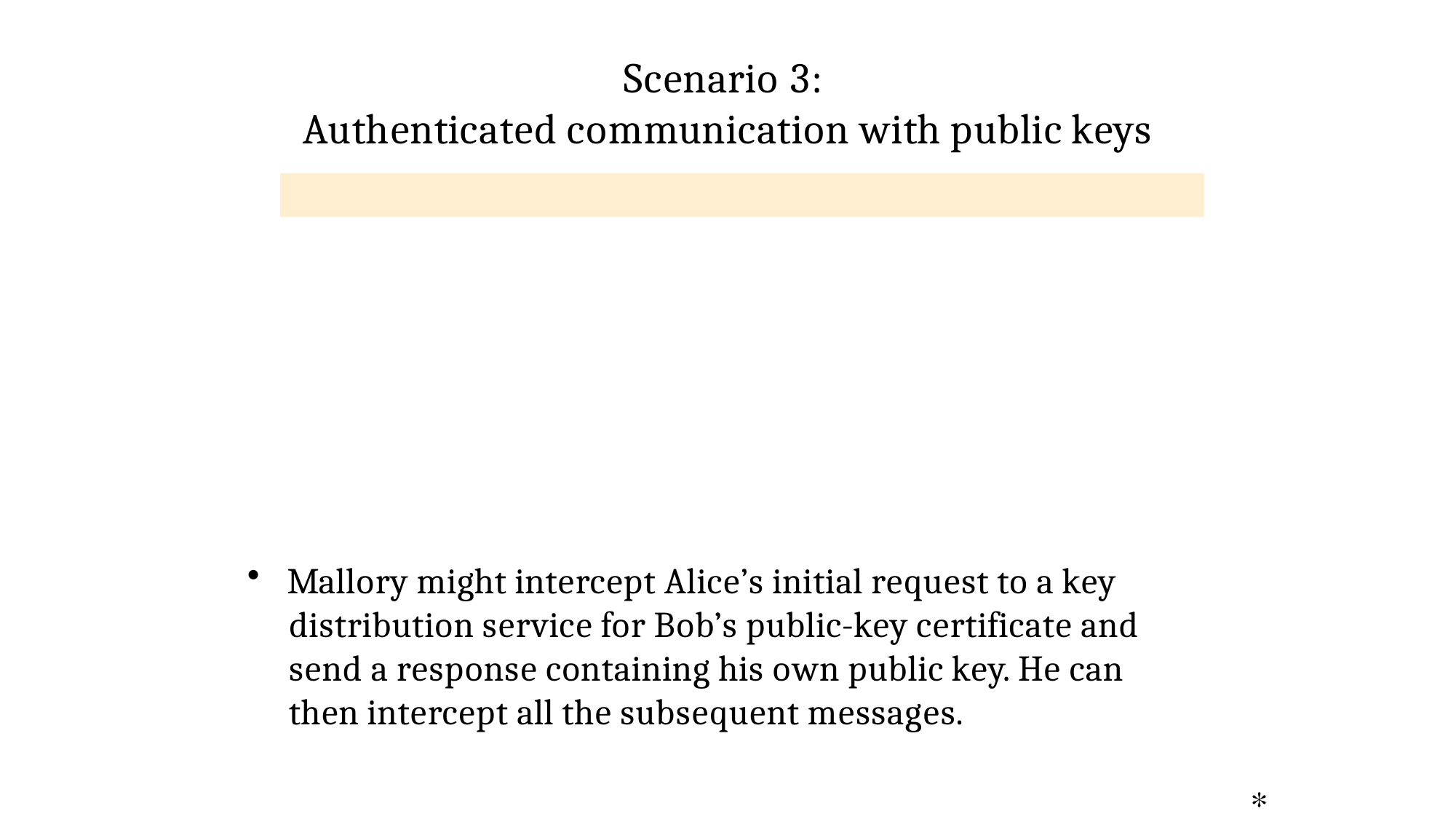

Scenario 3:
Authenticated communication with public keys

Mallory might intercept Alice’s initial request to a key distribution service for Bob’s public-key certificate and send a response containing his own public key. He can then intercept all the subsequent messages.
*